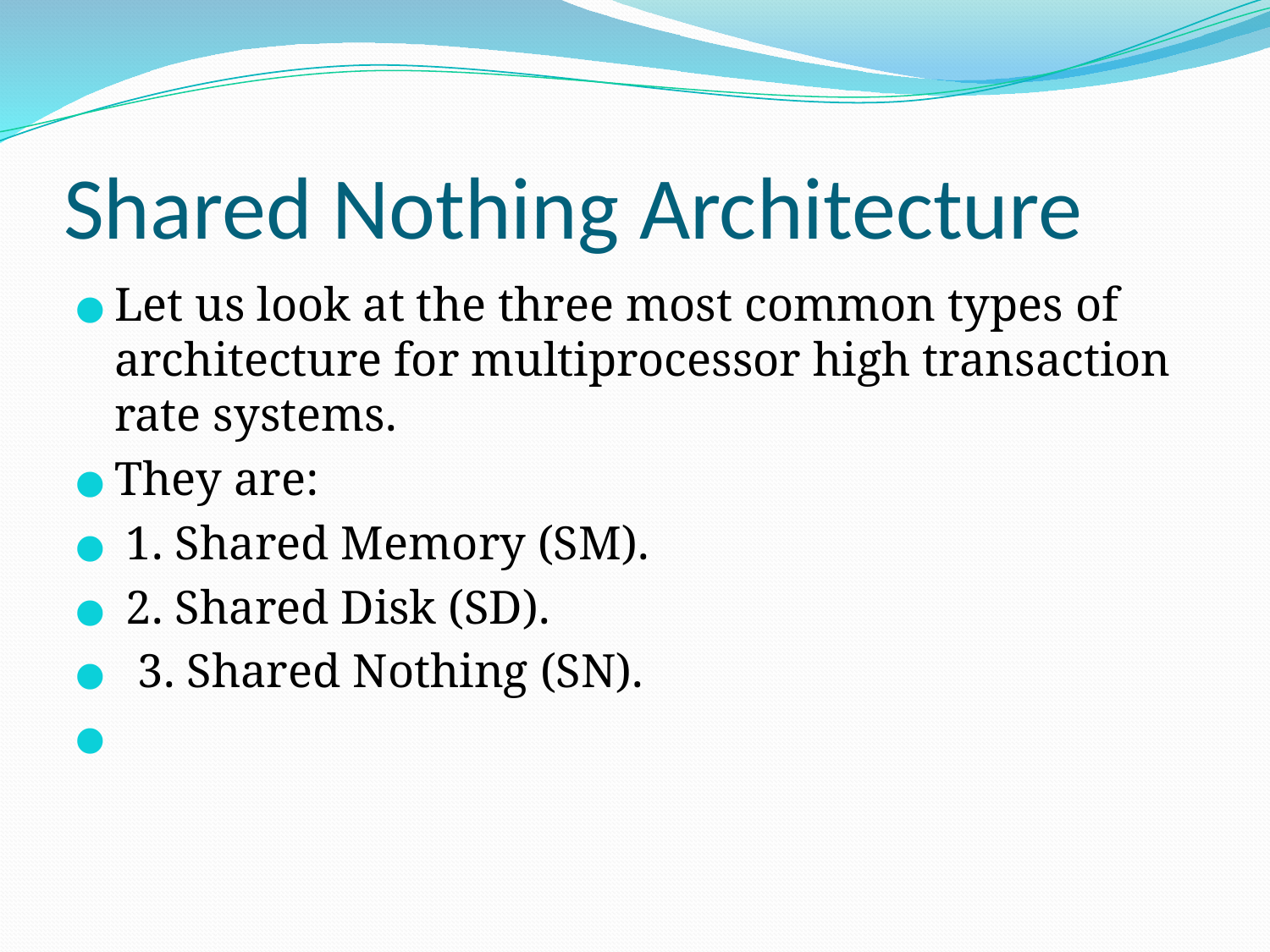

# Shared Nothing Architecture
Let us look at the three most common types of architecture for multiprocessor high transaction rate systems.
They are:
 1. Shared Memory (SM).
 2. Shared Disk (SD).
  3. Shared Nothing (SN).